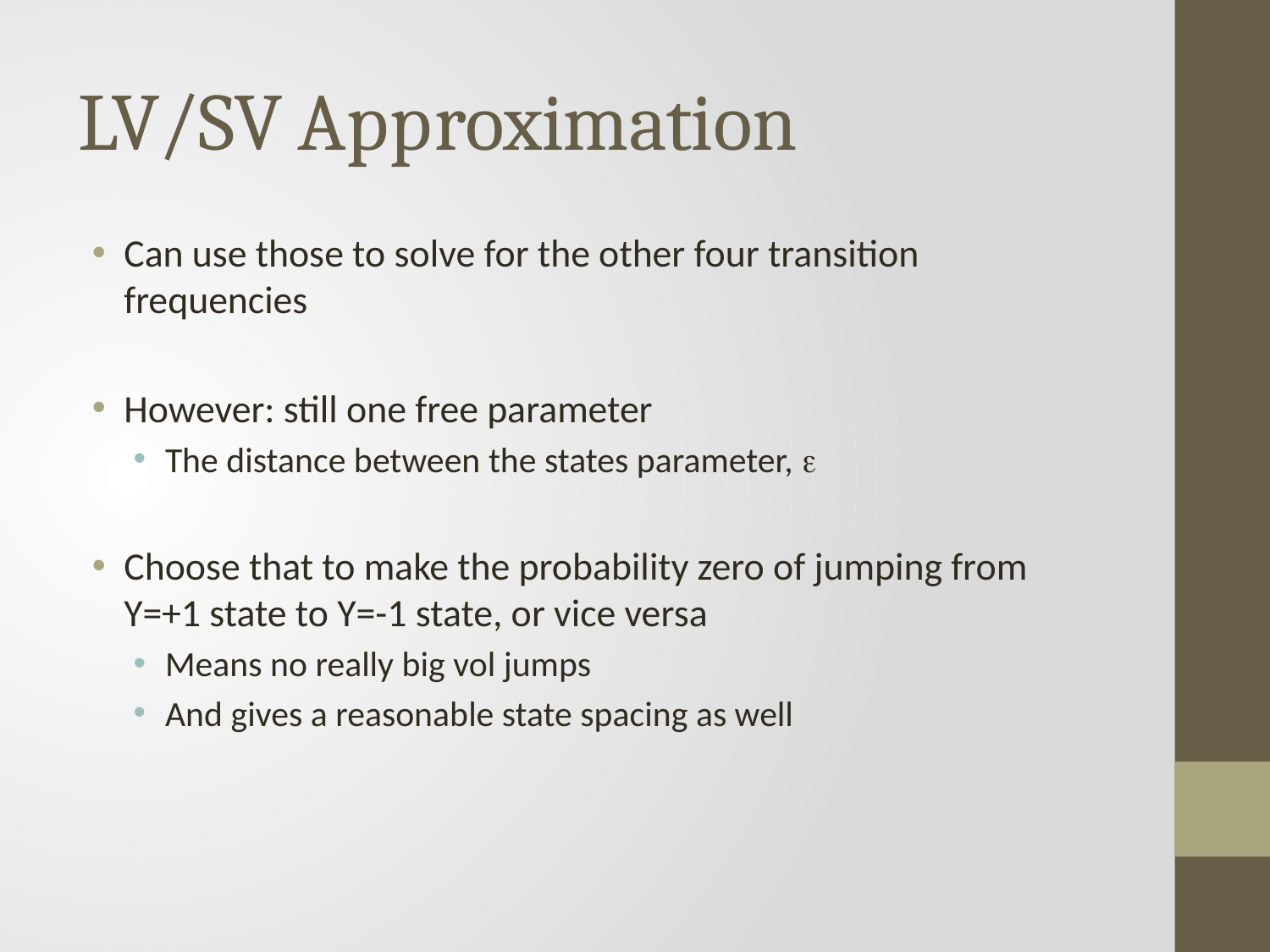

# LV/SV Approximation
Can use those to solve for the other four transition frequencies

However: still one free parameter
The distance between the states parameter, ε

Choose that to make the probability zero of jumping from Y=+1 state to Y=-1 state, or vice versa
Means no really big vol jumps
And gives a reasonable state spacing as well